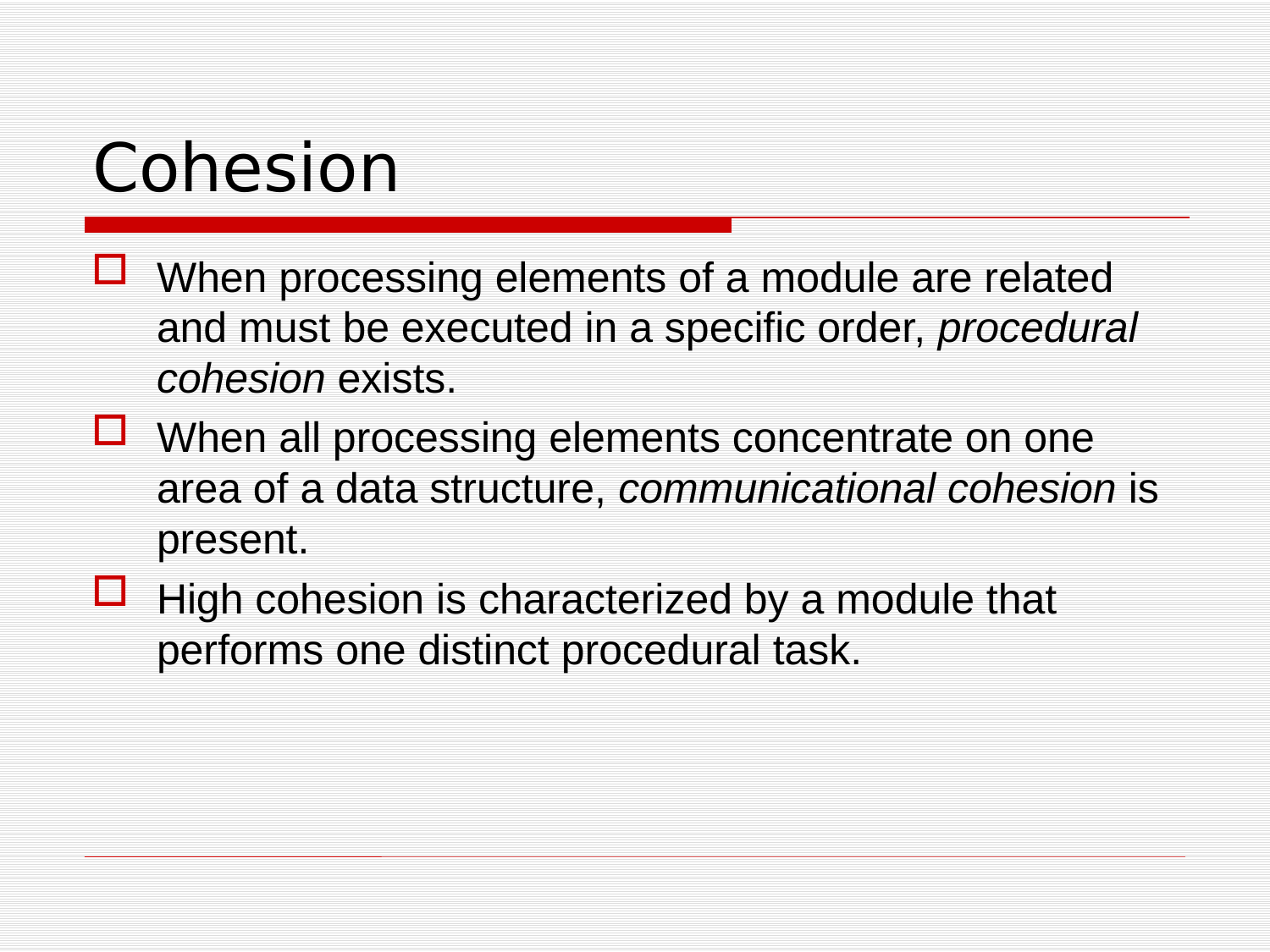

# Cohesion
When processing elements of a module are related and must be executed in a specific order, procedural cohesion exists.
When all processing elements concentrate on one area of a data structure, communicational cohesion is present.
High cohesion is characterized by a module that performs one distinct procedural task.